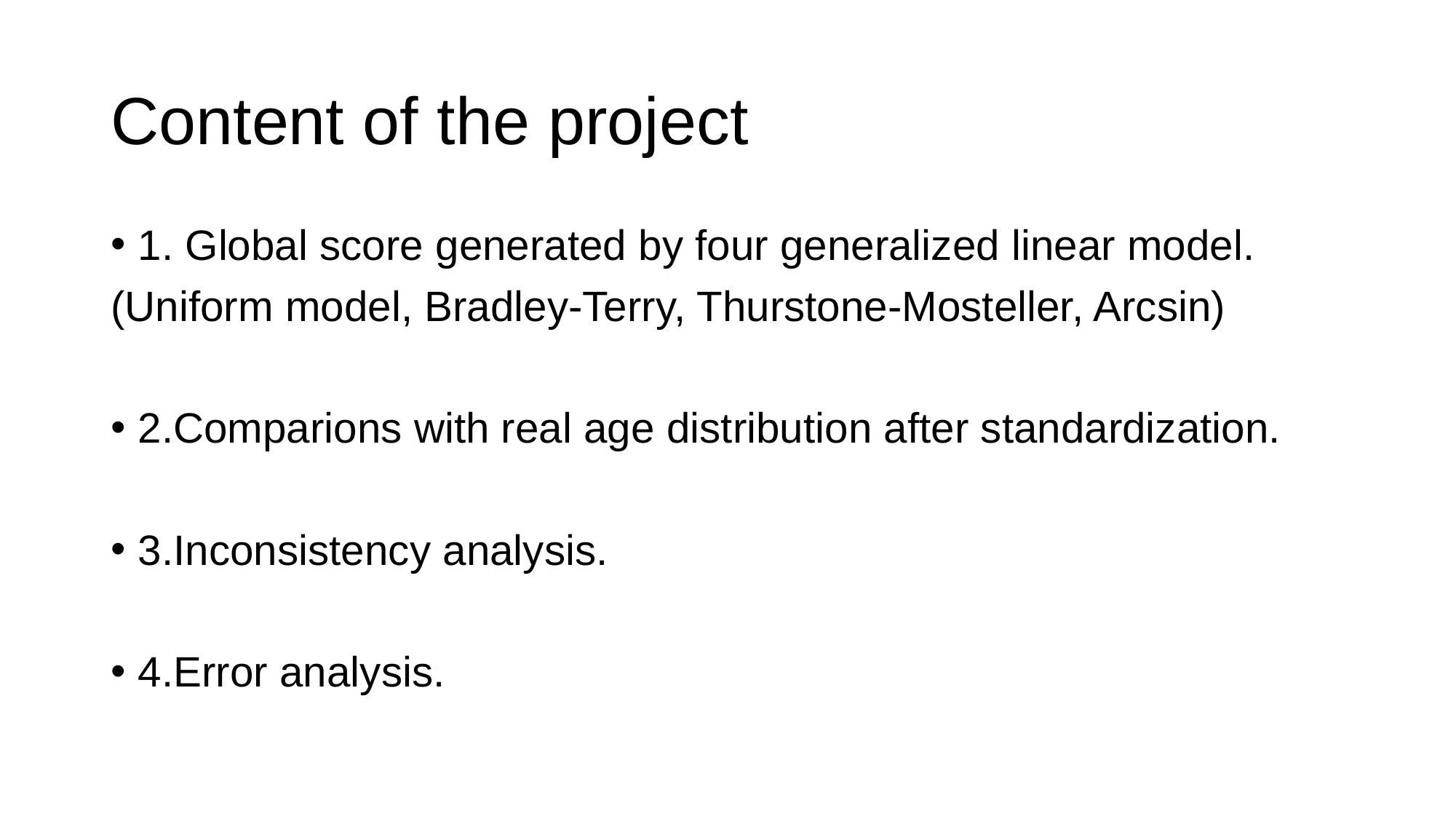

# Content of the project
1. Global score generated by four generalized linear model.
(Uniform model, Bradley-Terry, Thurstone-Mosteller, Arcsin)

2.Comparions with real age distribution after standardization.

3.Inconsistency analysis.

4.Error analysis.